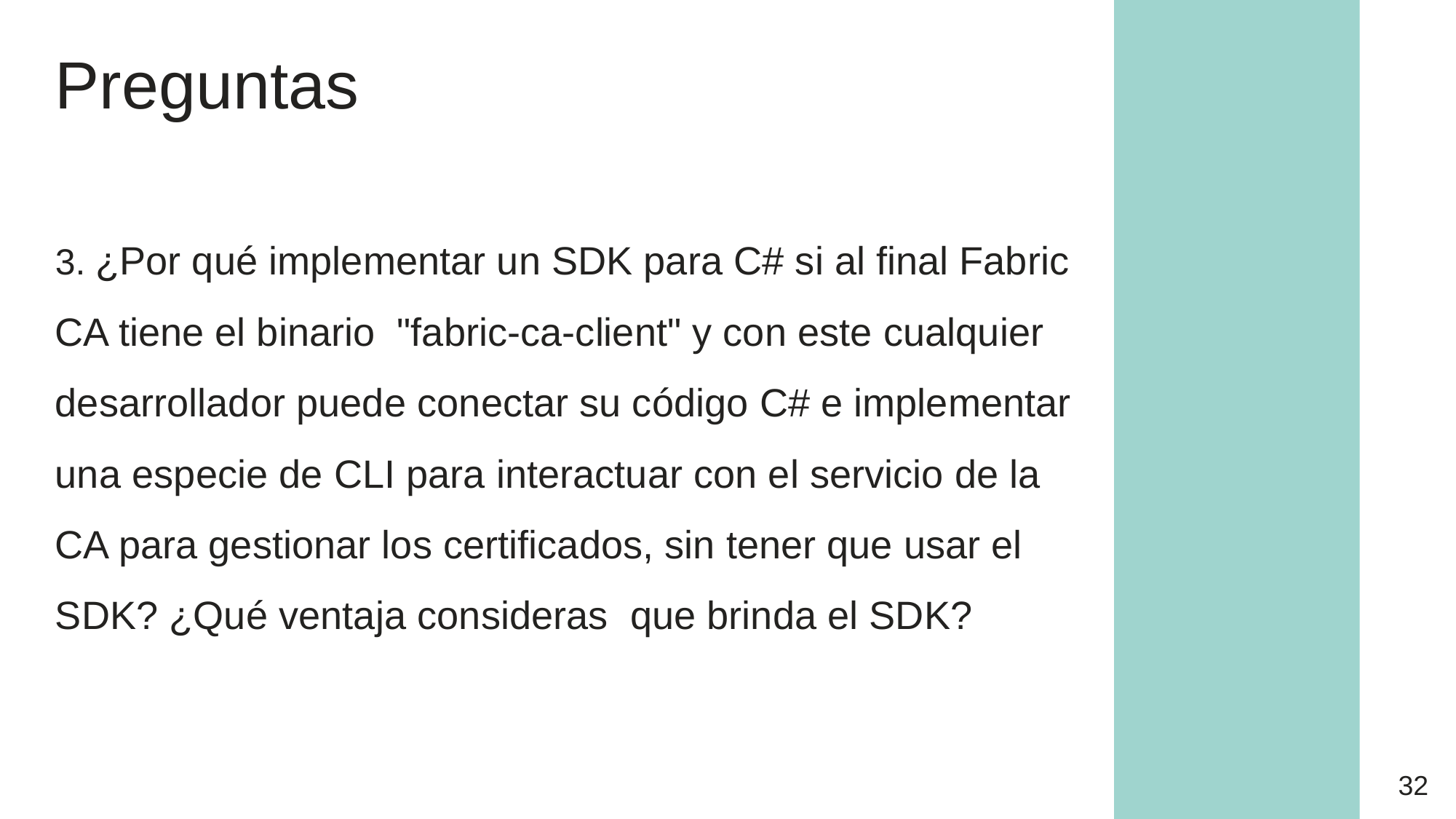

Preguntas
3. ¿Por qué implementar un SDK para C# si al final Fabric CA tiene el binario  "fabric-ca-client" y con este cualquier desarrollador puede conectar su código C# e implementar una especie de CLI para interactuar con el servicio de la CA para gestionar los certificados, sin tener que usar el SDK? ¿Qué ventaja consideras  que brinda el SDK?
32